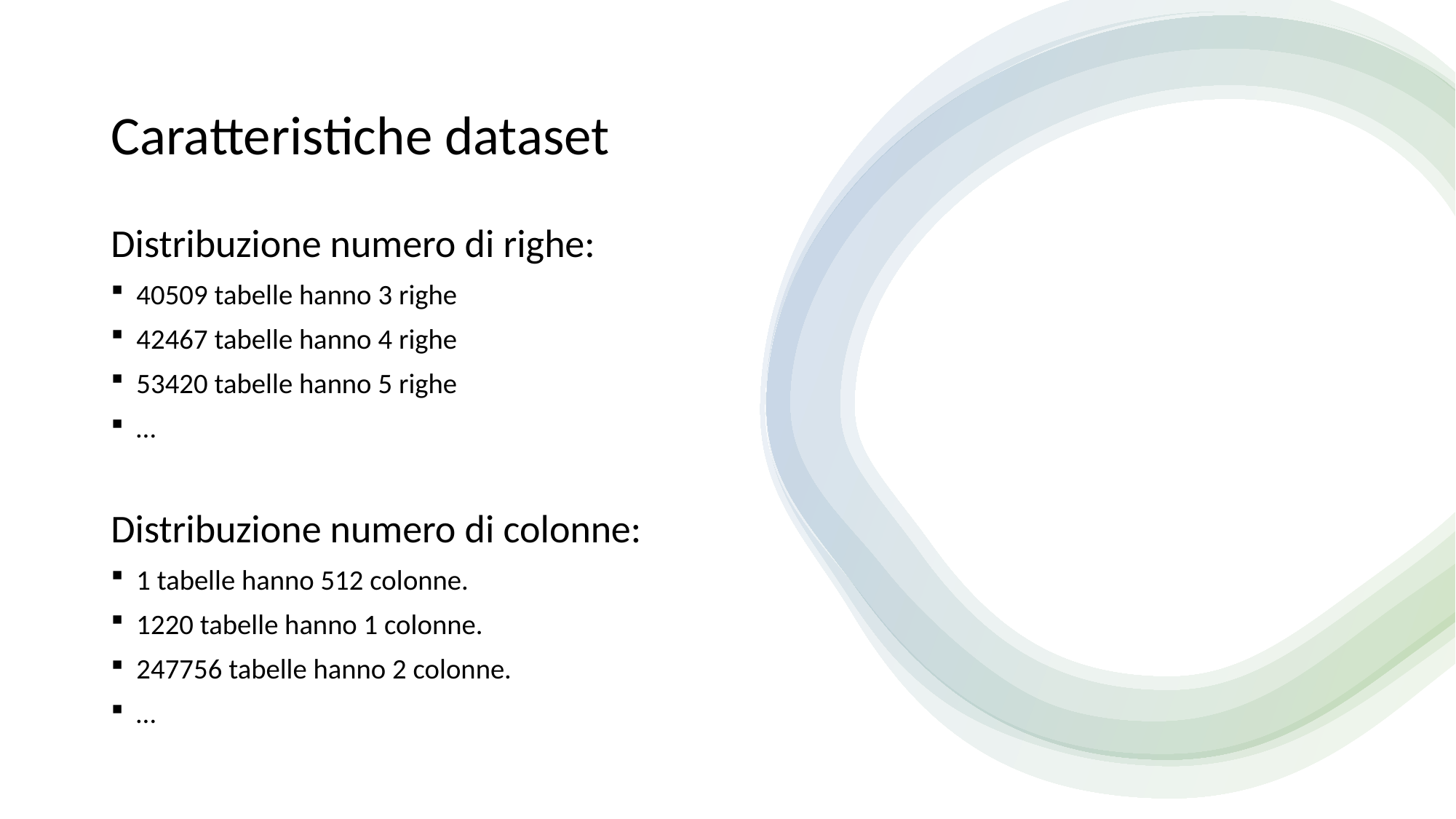

# Caratteristiche dataset
Distribuzione numero di righe:
40509 tabelle hanno 3 righe
42467 tabelle hanno 4 righe
53420 tabelle hanno 5 righe
…

Distribuzione numero di colonne:
1 tabelle hanno 512 colonne.
1220 tabelle hanno 1 colonne.
247756 tabelle hanno 2 colonne.
…